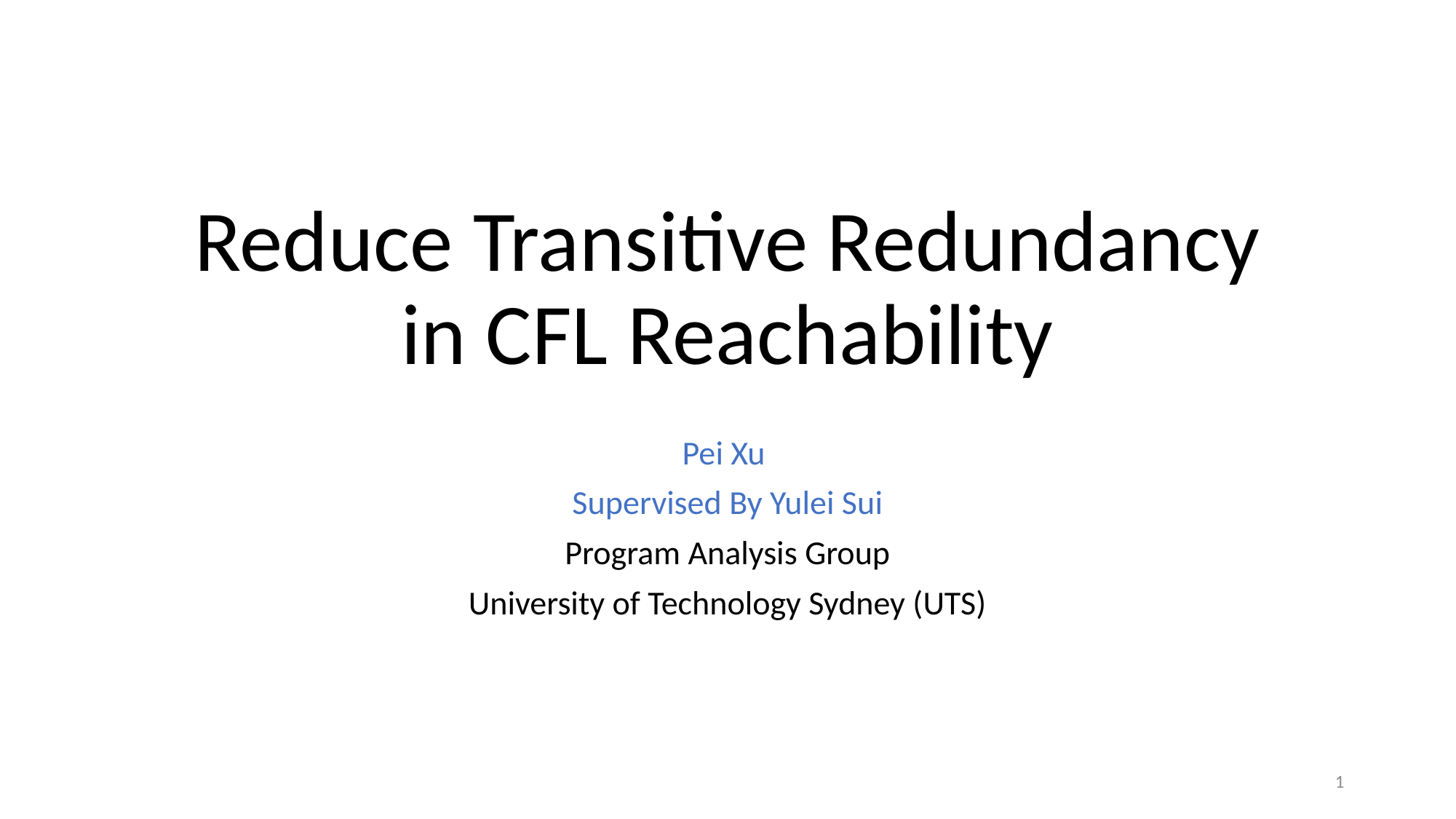

# Reduce Transitive Redundancy in CFL Reachability
Pei Xu
Supervised By Yulei Sui
Program Analysis Group
University of Technology Sydney (UTS)

1